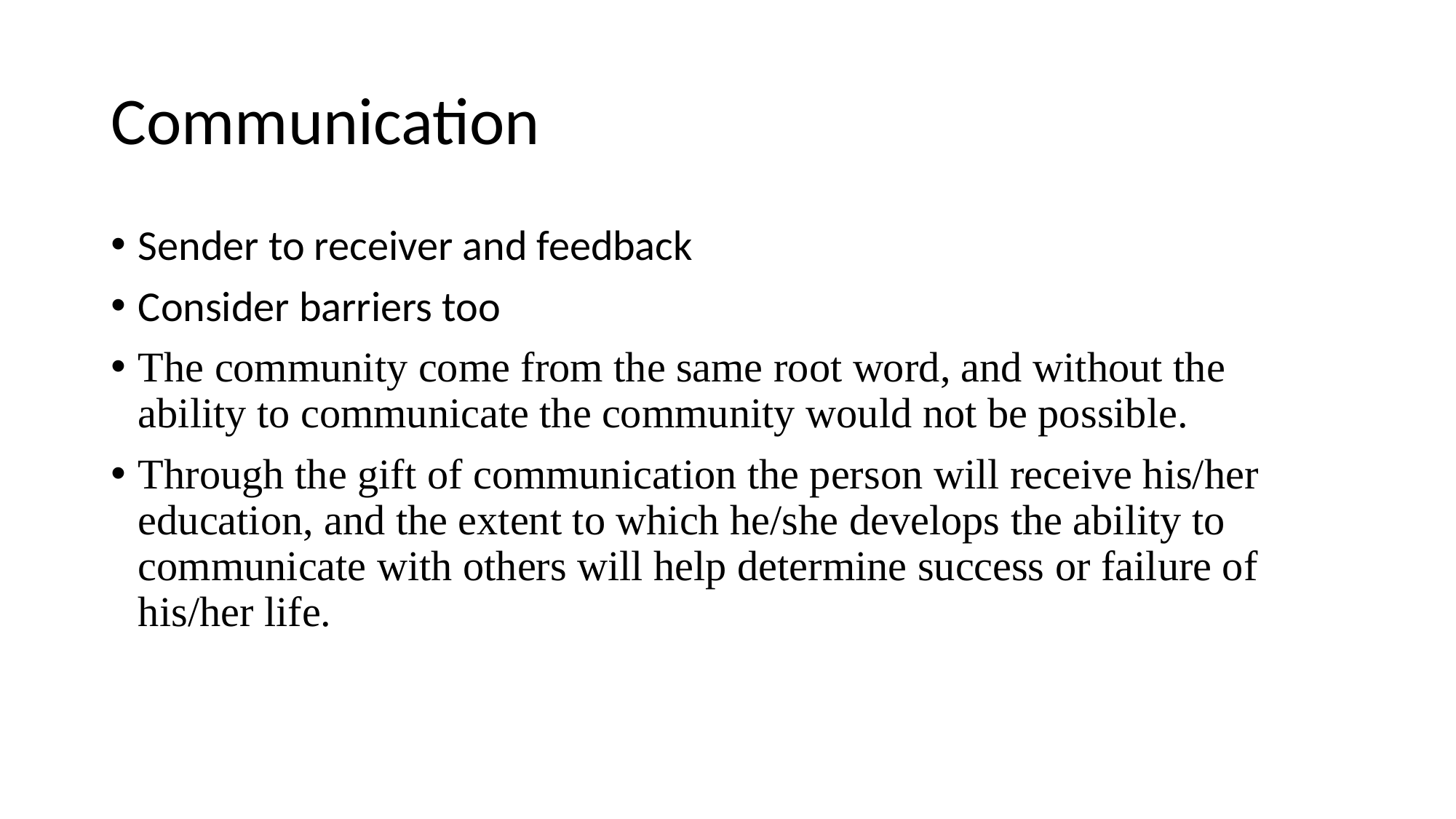

# Communication
Sender to receiver and feedback
Consider barriers too
The community come from the same root word, and without the ability to communicate the community would not be possible.
Through the gift of communication the person will receive his/her education, and the extent to which he/she develops the ability to communicate with others will help determine success or failure of his/her life.